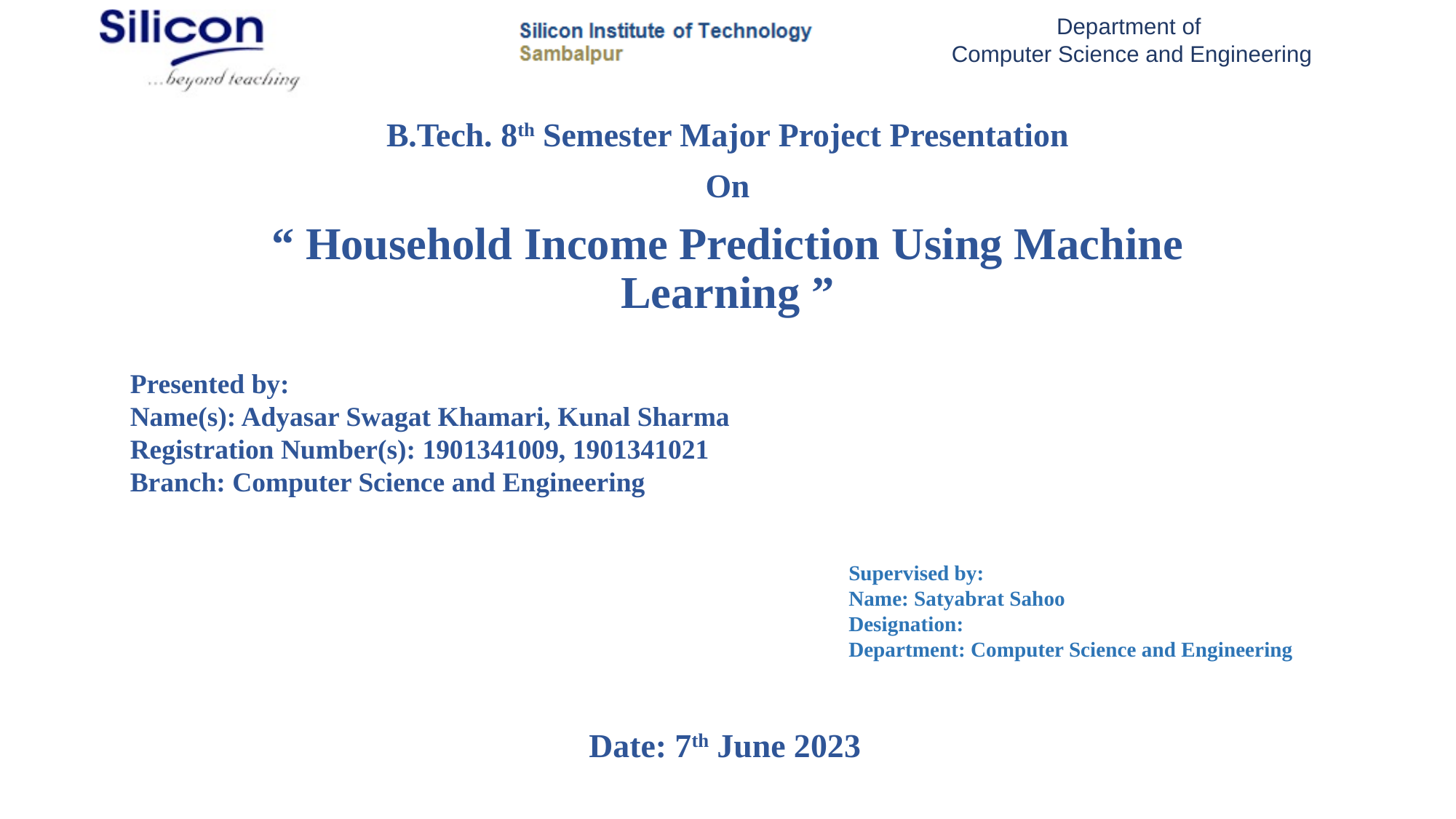

B.Tech. 8th Semester Major Project Presentation
On
“ Household Income Prediction Using Machine Learning ”
Presented by:
Name(s): Adyasar Swagat Khamari, Kunal Sharma
Registration Number(s): 1901341009, 1901341021
Branch: Computer Science and Engineering
Supervised by:
Name: Satyabrat Sahoo
Designation:
Department: Computer Science and Engineering
Date: 7th June 2023